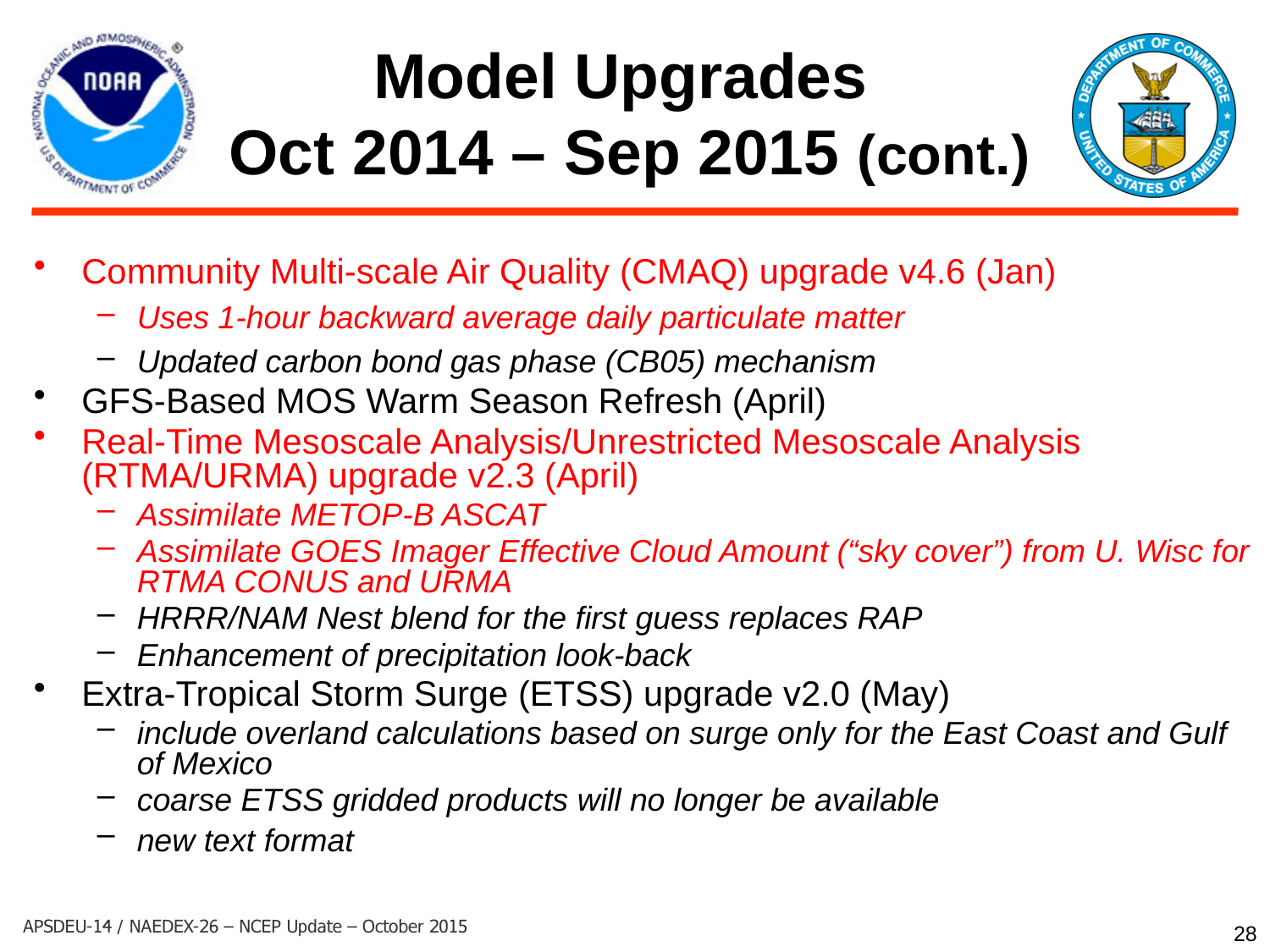

# Model Upgrades Oct 2014 – Sep 2015 (cont.)

Community Multi-scale Air Quality (CMAQ) upgrade v4.6 (Jan)
Uses 1-hour backward average daily particulate matter
Updated carbon bond gas phase (CB05) mechanism
GFS-Based MOS Warm Season Refresh (April)
Real-Time Mesoscale Analysis/Unrestricted Mesoscale Analysis (RTMA/URMA) upgrade v2.3 (April)
Assimilate METOP-B ASCAT
Assimilate GOES Imager Effective Cloud Amount (“sky cover”) from U. Wisc for RTMA CONUS and URMA
HRRR/NAM Nest blend for the first guess replaces RAP
Enhancement of precipitation look-back
Extra-Tropical Storm Surge (ETSS) upgrade v2.0 (May)
include overland calculations based on surge only for the East Coast and Gulf of Mexico
coarse ETSS gridded products will no longer be available
new text format

28
APSDEU-14 / NAEDEX-26 – NCEP Update – October 2015